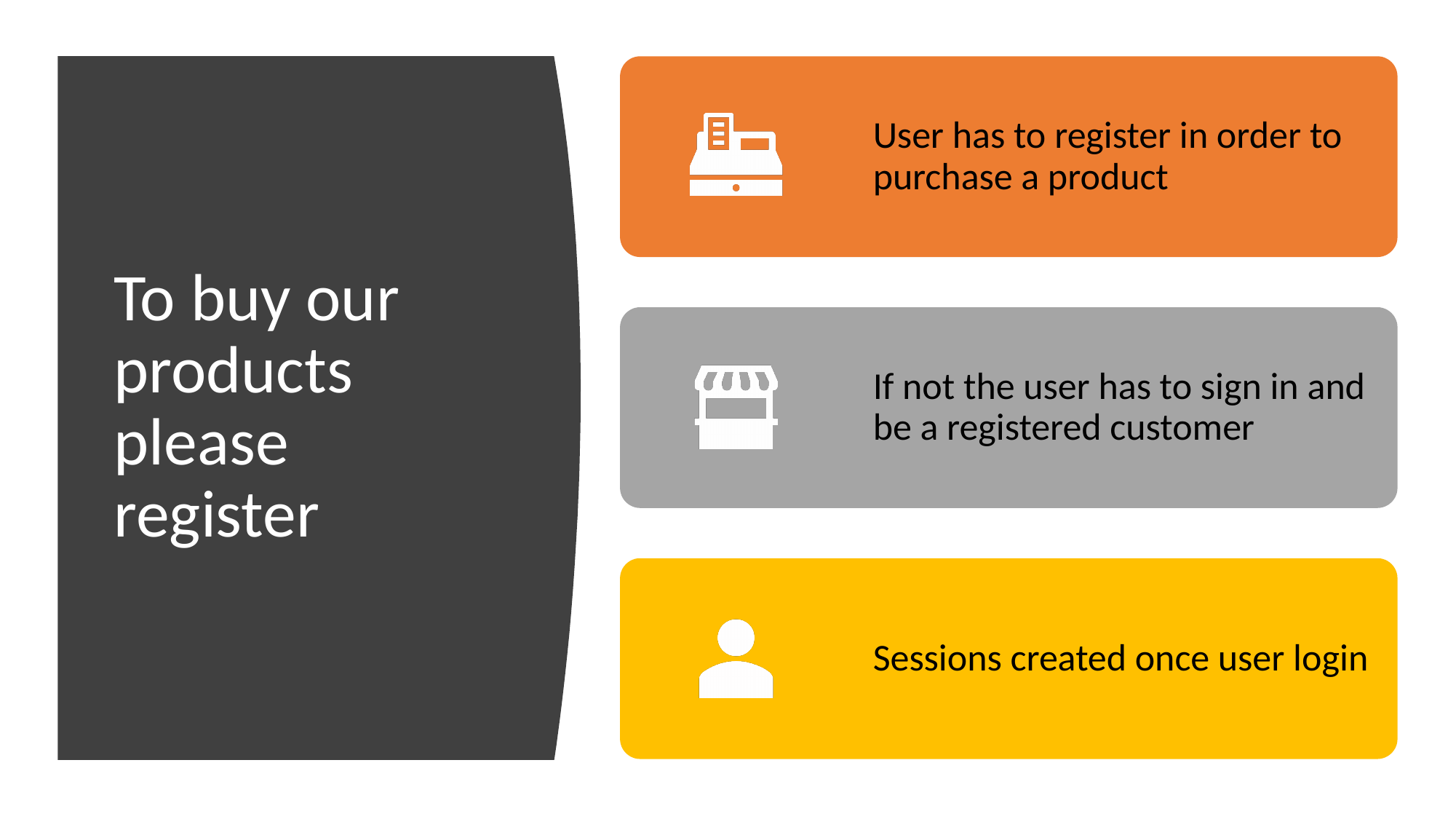

User has to register in order to purchase a product
If not the user has to sign in and be a registered customer
Sessions created once user login

# To buy our products please register